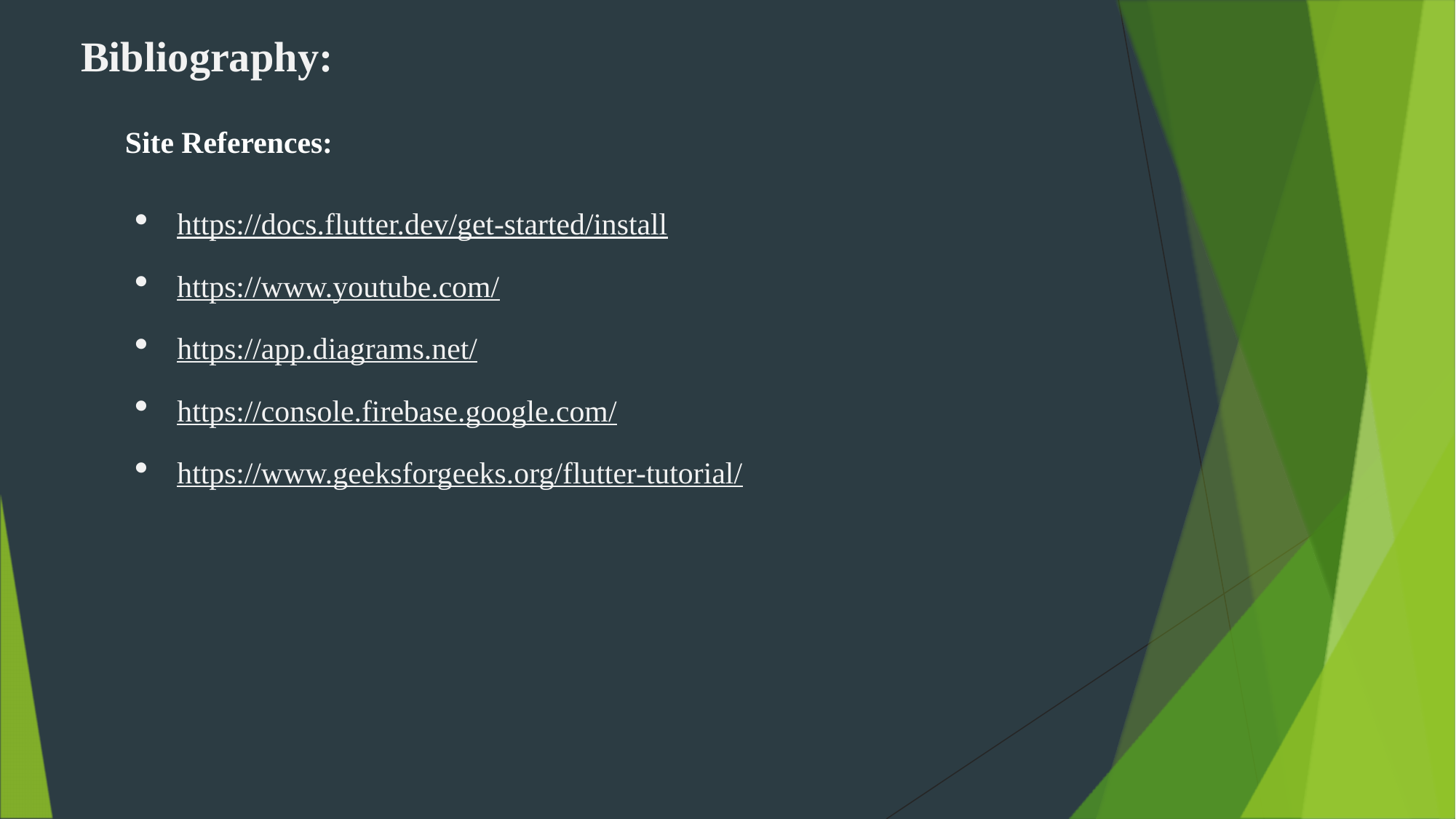

Bibliography:
Site References:
https://docs.flutter.dev/get-started/install
https://www.youtube.com/
https://app.diagrams.net/
https://console.firebase.google.com/
https://www.geeksforgeeks.org/flutter-tutorial/